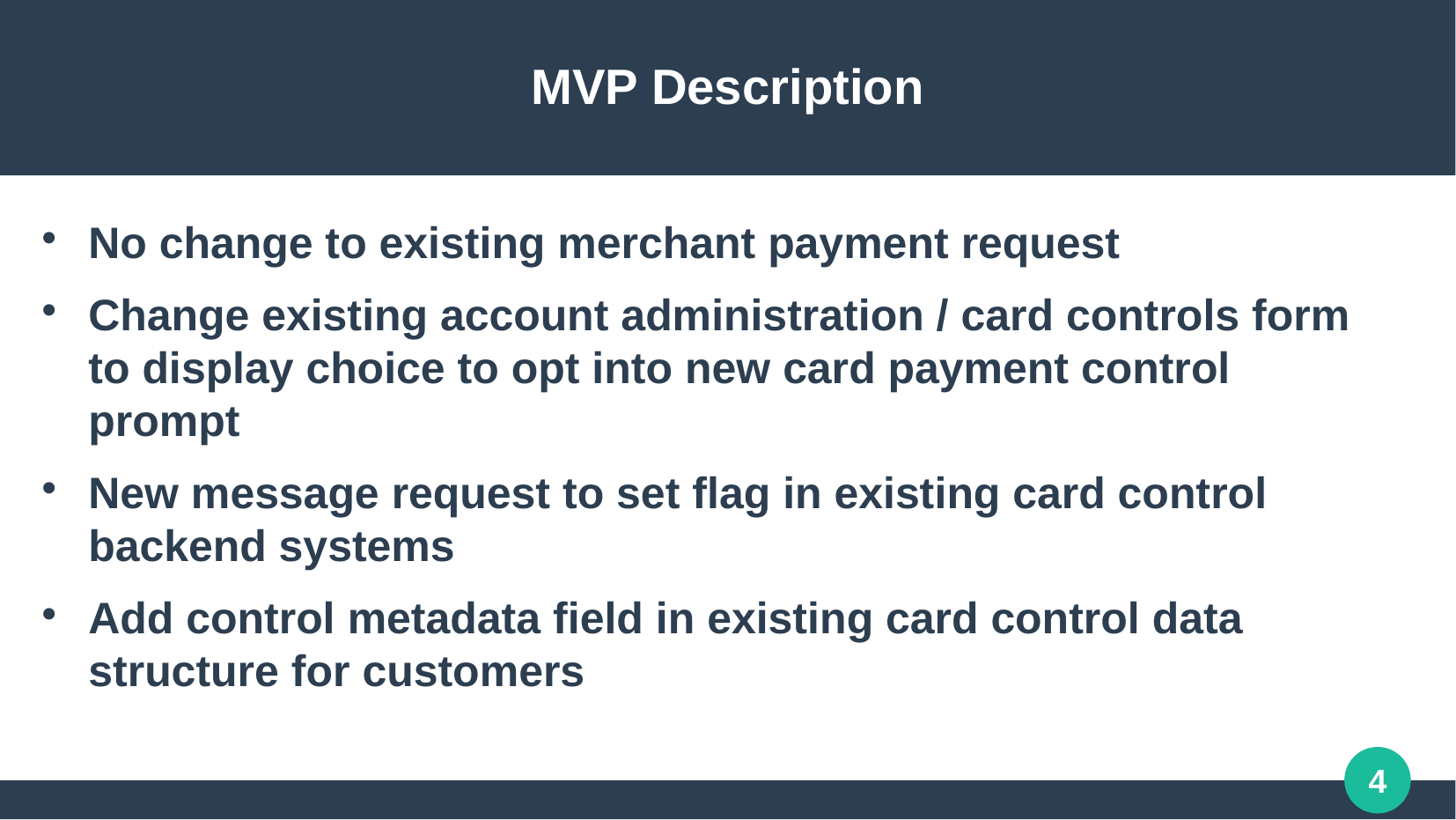

# MVP Description
No change to existing merchant payment request
Change existing account administration / card controls form to display choice to opt into new card payment control prompt
New message request to set flag in existing card control backend systems
Add control metadata field in existing card control data structure for customers